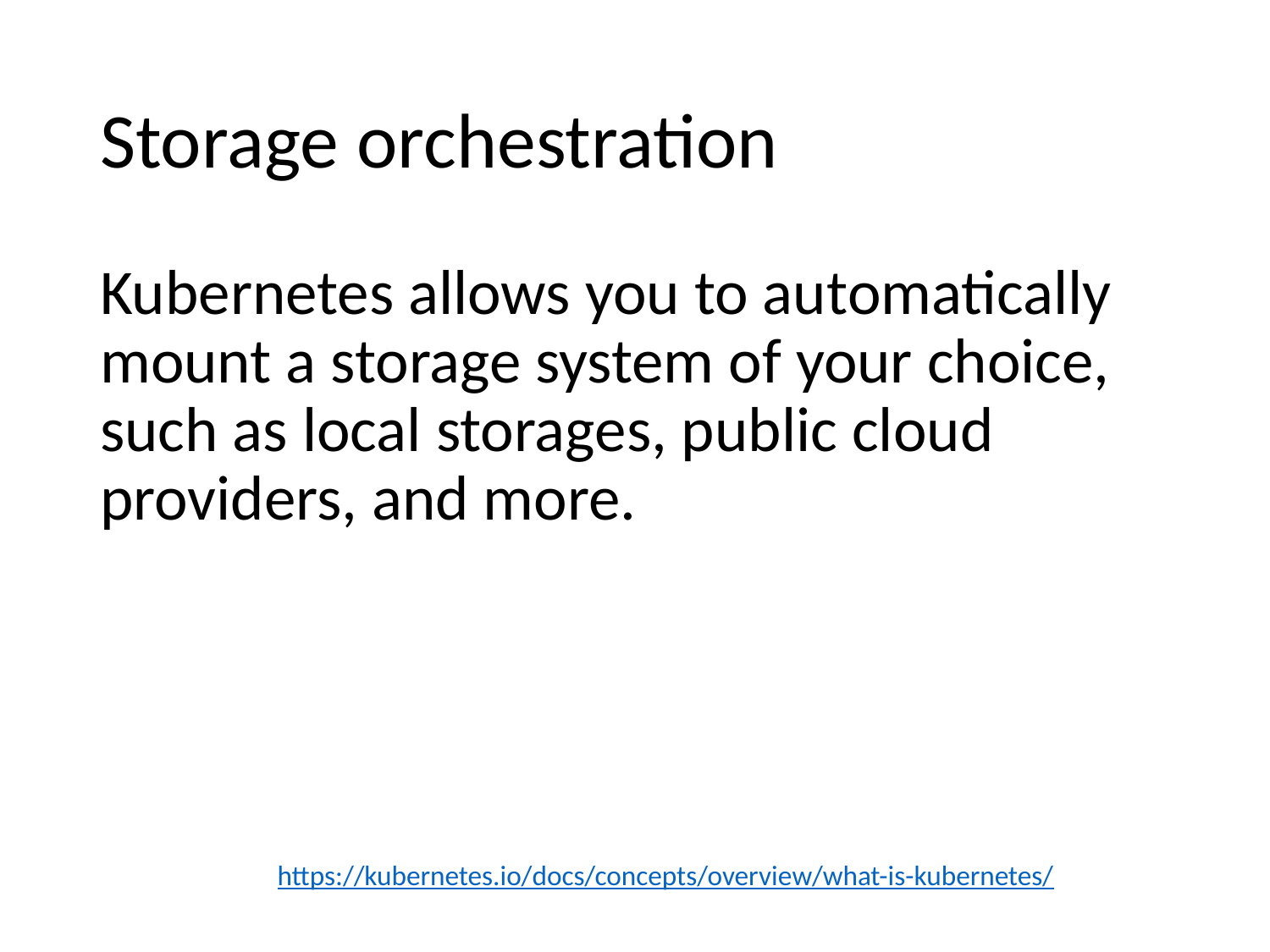

# Storage orchestration
Kubernetes allows you to automatically mount a storage system of your choice, such as local storages, public cloud providers, and more.
https://kubernetes.io/docs/concepts/overview/what-is-kubernetes/